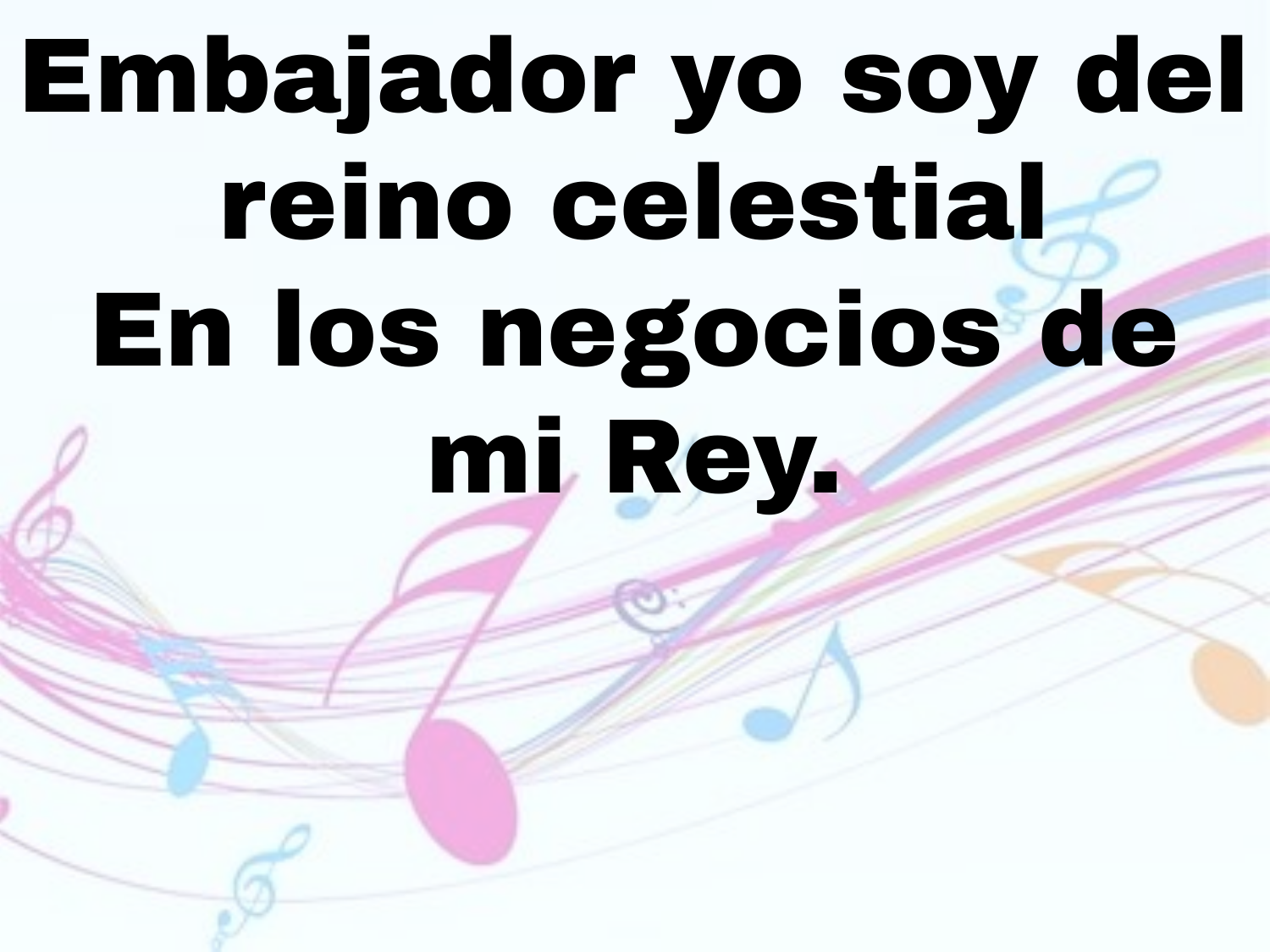

Embajador yo soy del reino celestial
En los negocios de mi Rey.